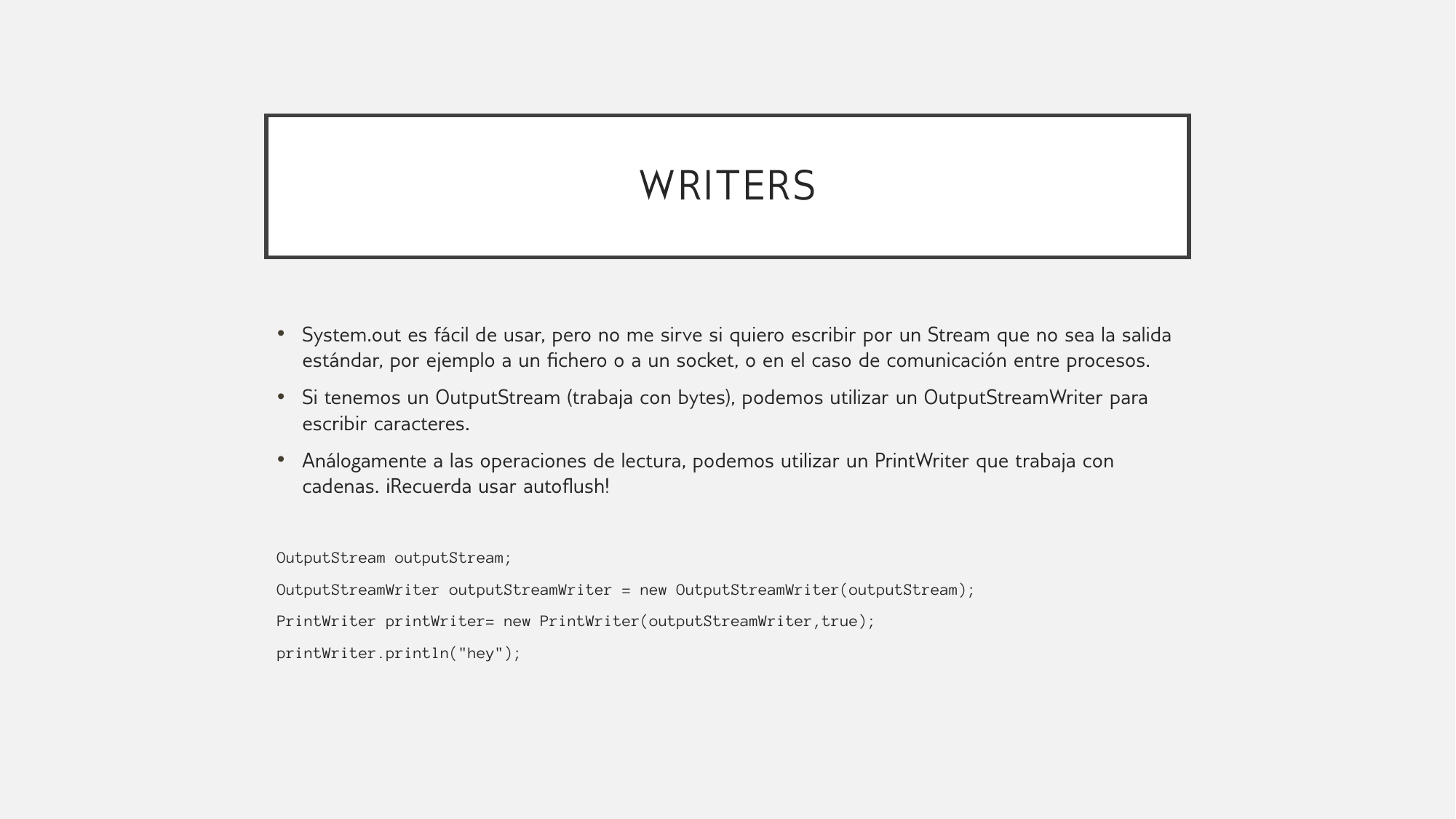

# Writers
System.out es fácil de usar, pero no me sirve si quiero escribir por un Stream que no sea la salida estándar, por ejemplo a un fichero o a un socket, o en el caso de comunicación entre procesos.
Si tenemos un OutputStream (trabaja con bytes), podemos utilizar un OutputStreamWriter para escribir caracteres.
Análogamente a las operaciones de lectura, podemos utilizar un PrintWriter que trabaja con cadenas. ¡Recuerda usar autoflush!

OutputStream outputStream;
OutputStreamWriter outputStreamWriter = new OutputStreamWriter(outputStream);
PrintWriter printWriter= new PrintWriter(outputStreamWriter,true);
printWriter.println("hey");